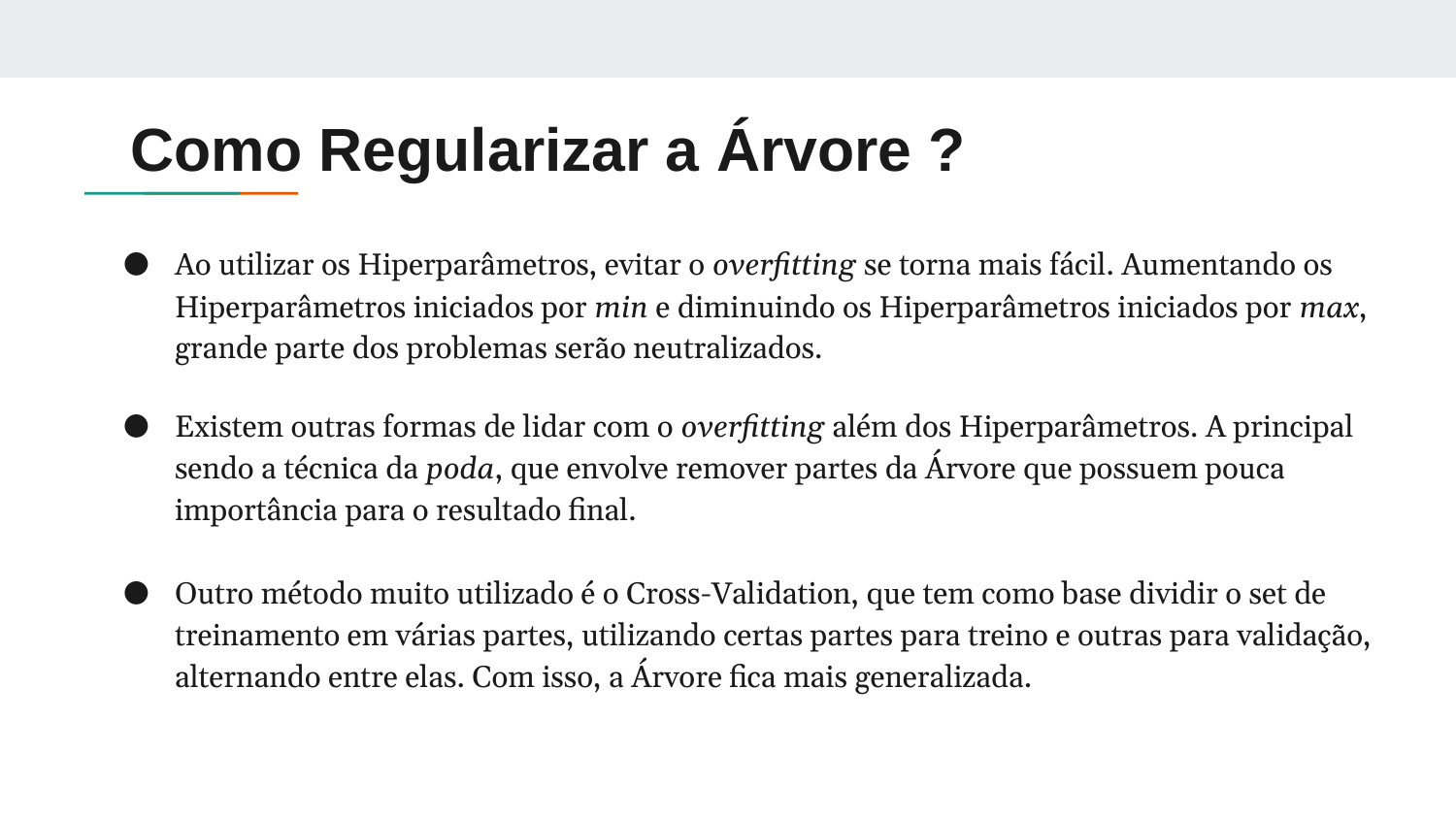

# Como Regularizar a Árvore ?
Ao utilizar os Hiperparâmetros, evitar o overfitting se torna mais fácil. Aumentando os Hiperparâmetros iniciados por min e diminuindo os Hiperparâmetros iniciados por max, grande parte dos problemas serão neutralizados.
Existem outras formas de lidar com o overfitting além dos Hiperparâmetros. A principal sendo a técnica da poda, que envolve remover partes da Árvore que possuem pouca importância para o resultado final.
Outro método muito utilizado é o Cross-Validation, que tem como base dividir o set de treinamento em várias partes, utilizando certas partes para treino e outras para validação, alternando entre elas. Com isso, a Árvore fica mais generalizada.